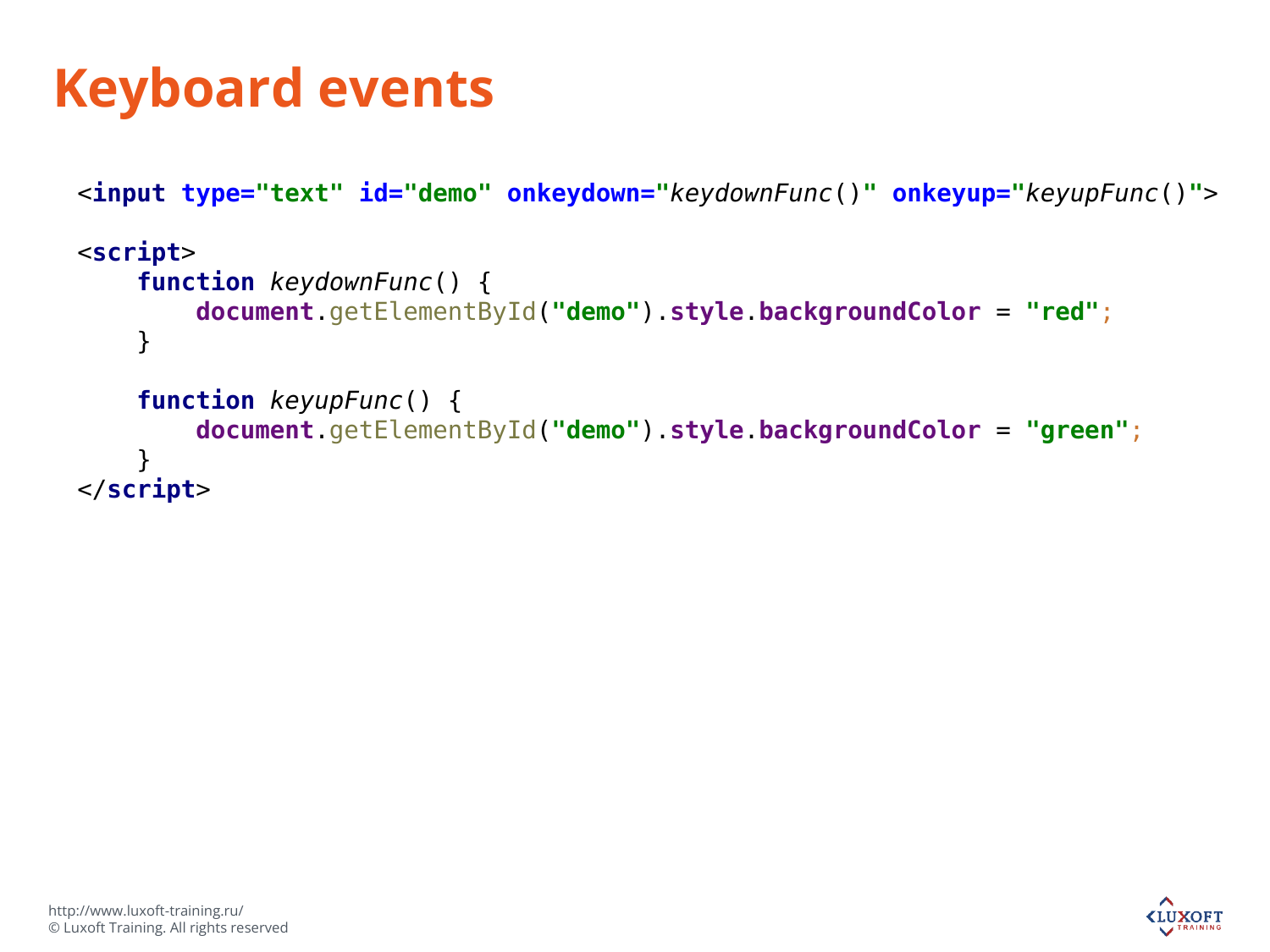

# Keyboard events

<input type="text" id="demo" onkeydown="keydownFunc()" onkeyup="keyupFunc()">
<script>
    function keydownFunc() {
        document.getElementById("demo").style.backgroundColor = "red";
    }
    function keyupFunc() {
        document.getElementById("demo").style.backgroundColor = "green";
    }
</script>